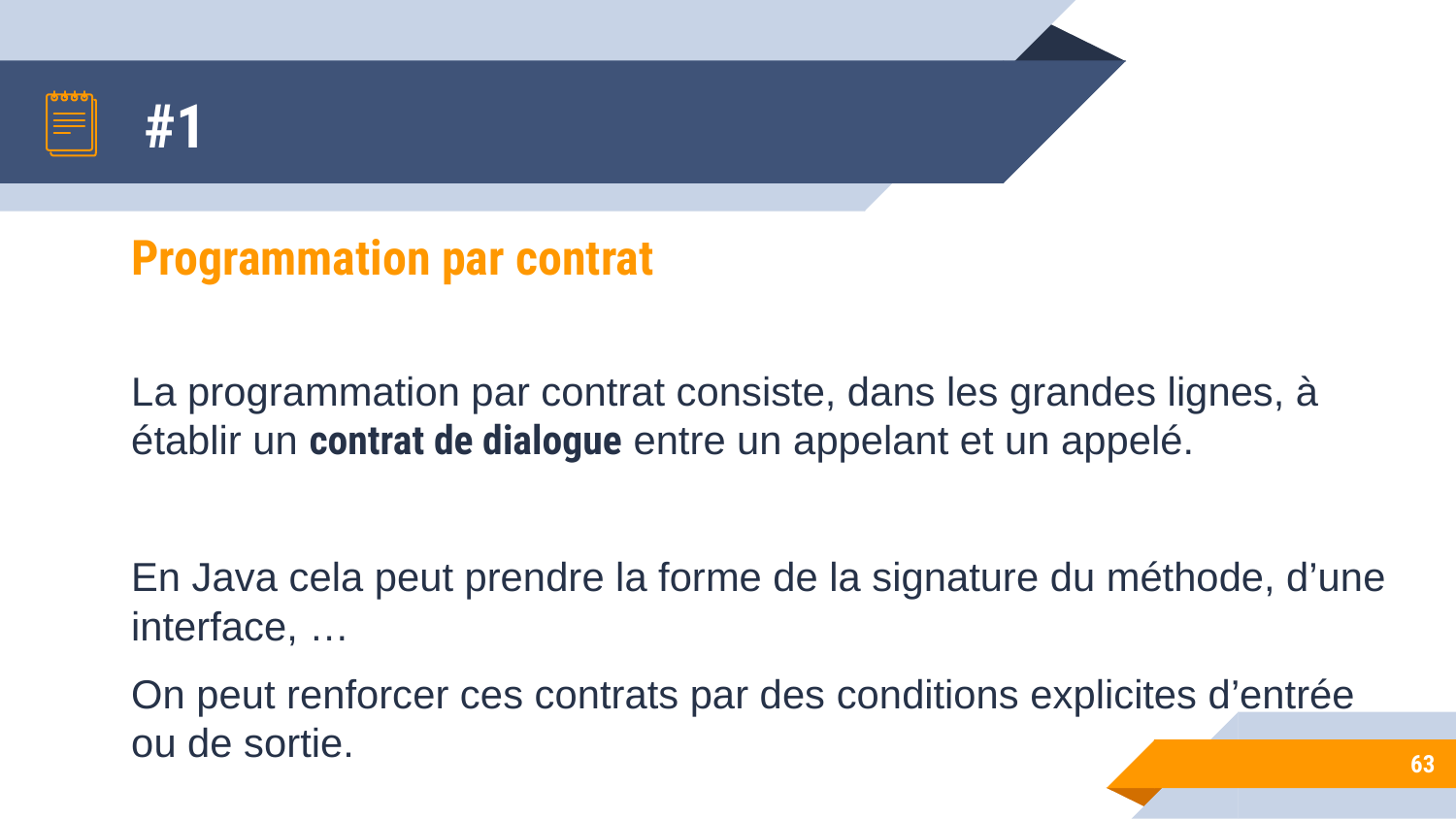

# #1

Programmation par contrat

La programmation par contrat consiste, dans les grandes lignes, à établir un contrat de dialogue entre un appelant et un appelé.

En Java cela peut prendre la forme de la signature du méthode, d’une interface, …
On peut renforcer ces contrats par des conditions explicites d’entrée ou de sortie.
63